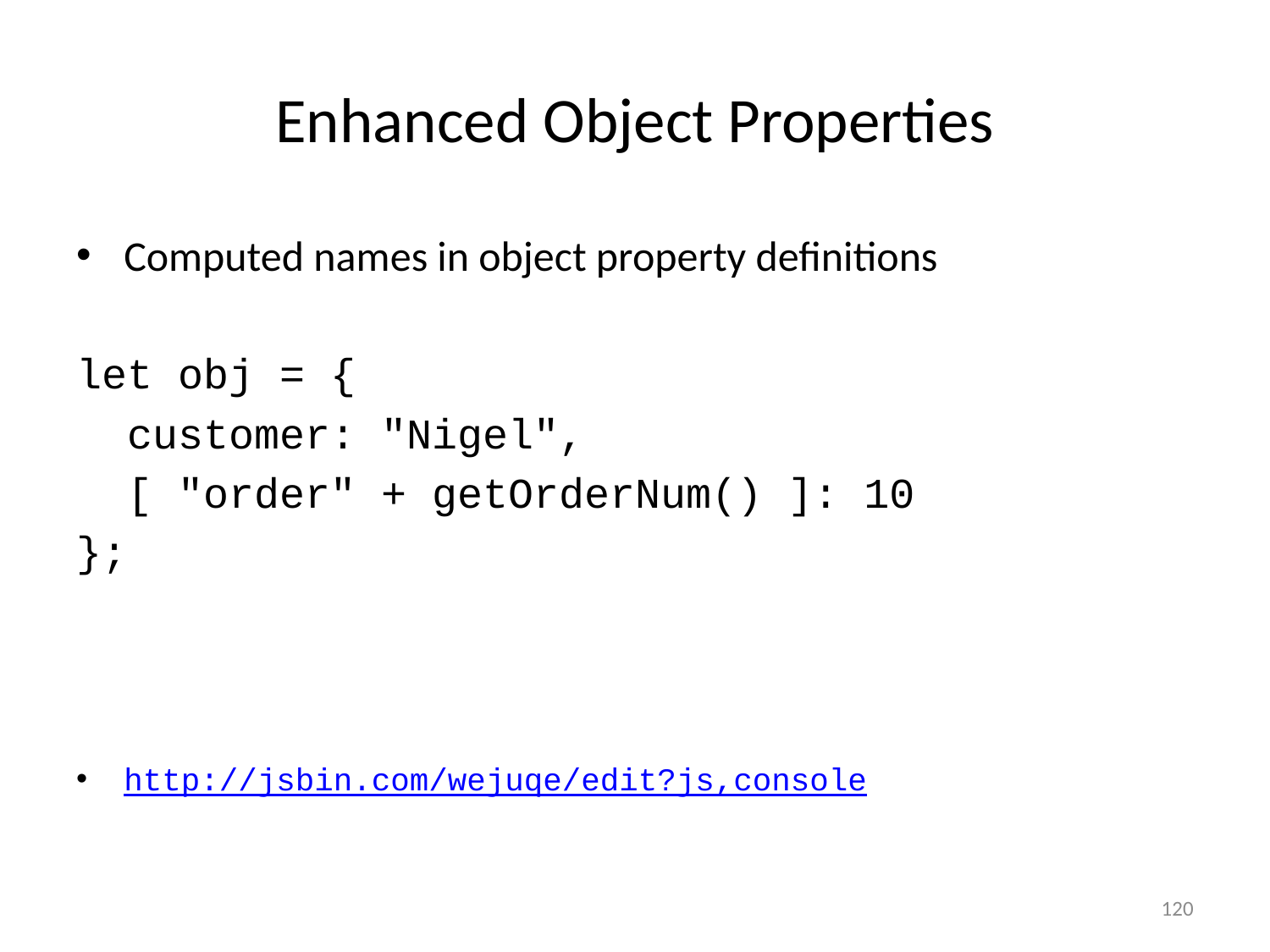

# Enhanced Object Properties
Computed names in object property definitions

let obj = {
  customer: "Nigel",
  [ "order" + getOrderNum() ]: 10
};

http://jsbin.com/wejuqe/edit?js,console
120